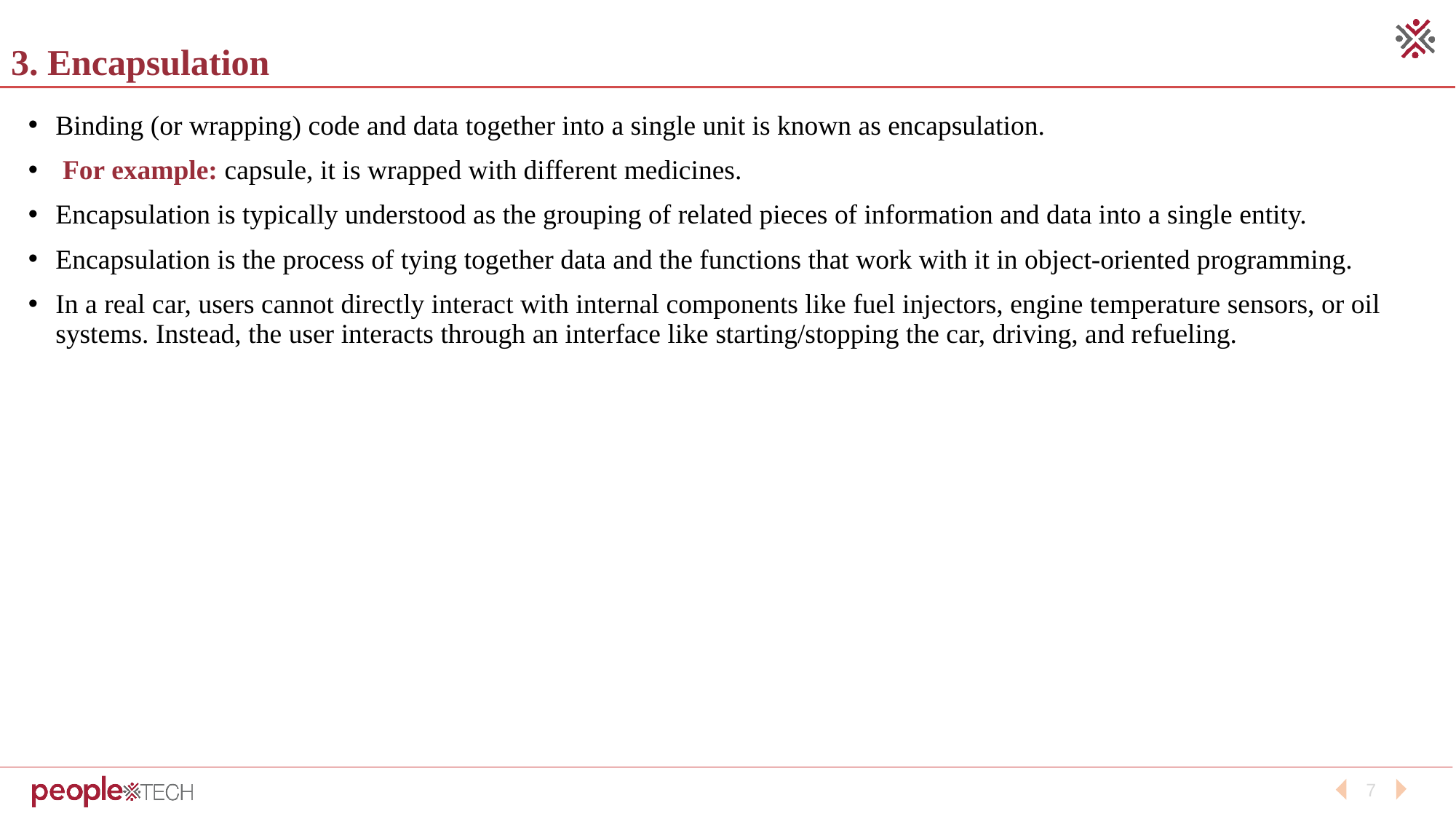

# 3. Encapsulation
Binding (or wrapping) code and data together into a single unit is known as encapsulation.
 For example: capsule, it is wrapped with different medicines.
Encapsulation is typically understood as the grouping of related pieces of information and data into a single entity.
Encapsulation is the process of tying together data and the functions that work with it in object-oriented programming.
In a real car, users cannot directly interact with internal components like fuel injectors, engine temperature sensors, or oil systems. Instead, the user interacts through an interface like starting/stopping the car, driving, and refueling.